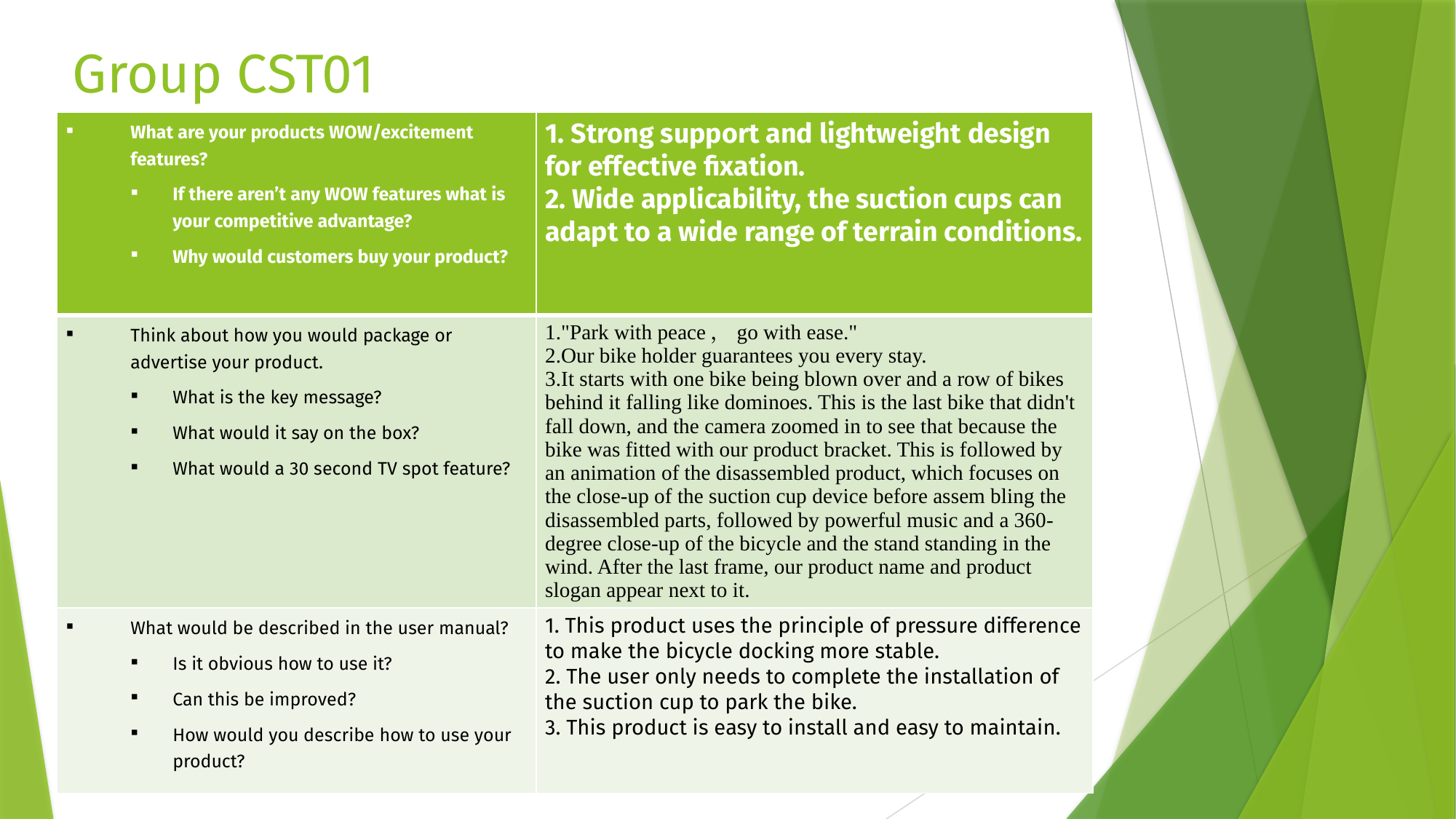

# Group CST01
| What are your products WOW/excitement features? If there aren’t any WOW features what is your competitive advantage? Why would customers buy your product? | 1. Strong support and lightweight design for effective fixation. 2. Wide applicability, the suction cups can adapt to a wide range of terrain conditions. |
| --- | --- |
| Think about how you would package or advertise your product. What is the key message? What would it say on the box? What would a 30 second TV spot feature? | 1."Park with peace，go with ease." 2.Our bike holder guarantees you every stay. 3.It starts with one bike being blown over and a row of bikes behind it falling like dominoes. This is the last bike that didn't fall down, and the camera zoomed in to see that because the bike was fitted with our product bracket. This is followed by an animation of the disassembled product, which focuses on the close-up of the suction cup device before assem bling the disassembled parts, followed by powerful music and a 360-degree close-up of the bicycle and the stand standing in the wind. After the last frame, our product name and product slogan appear next to it. |
| What would be described in the user manual? Is it obvious how to use it? Can this be improved? How would you describe how to use your product? | 1. This product uses the principle of pressure difference to make the bicycle docking more stable. 2. The user only needs to complete the installation of the suction cup to park the bike. 3. This product is easy to install and easy to maintain. |